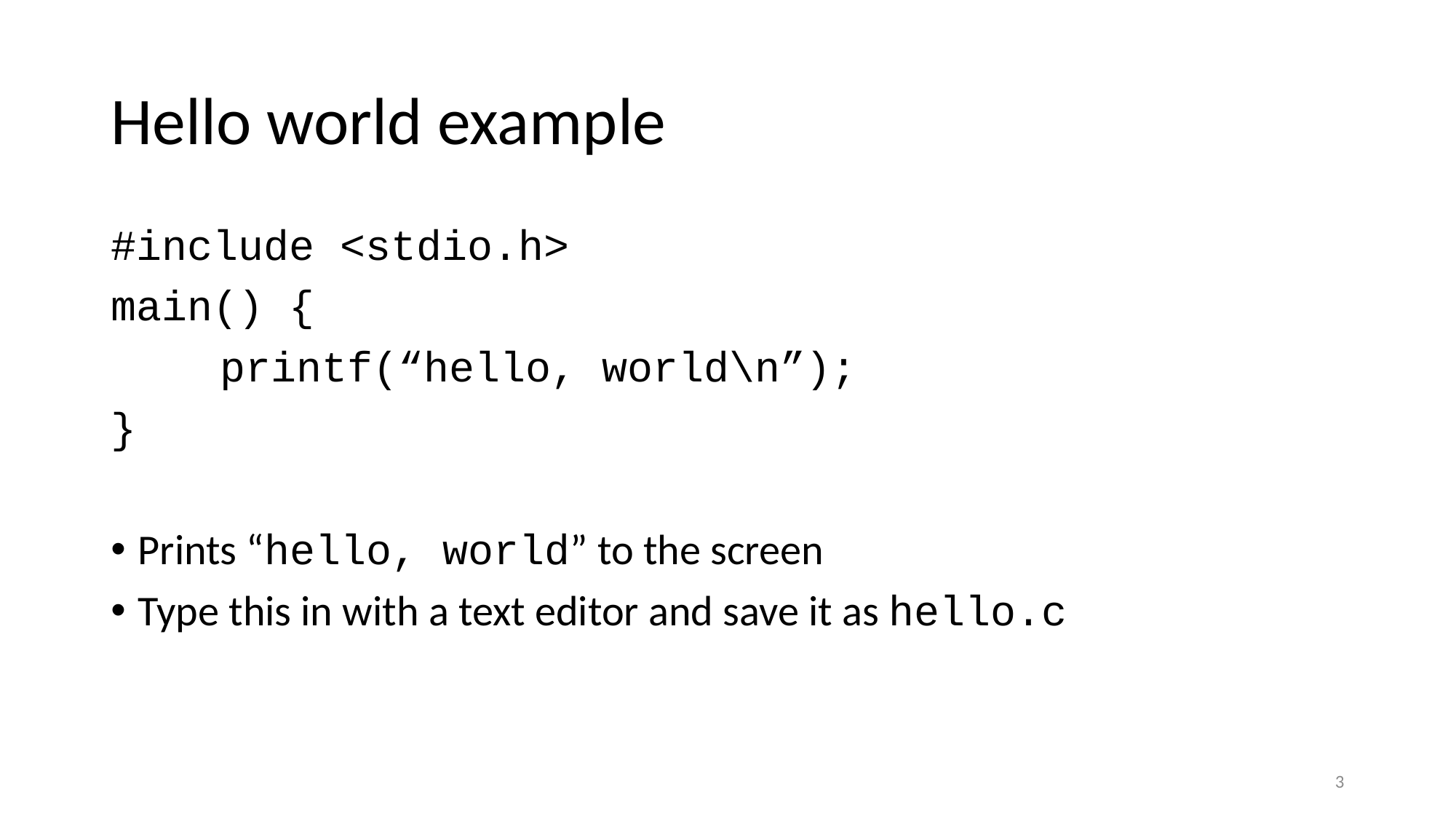

# Hello world example
#include <stdio.h>
main() {
	printf(“hello, world\n”);
}

Prints “hello, world” to the screen
Type this in with a text editor and save it as hello.c
3